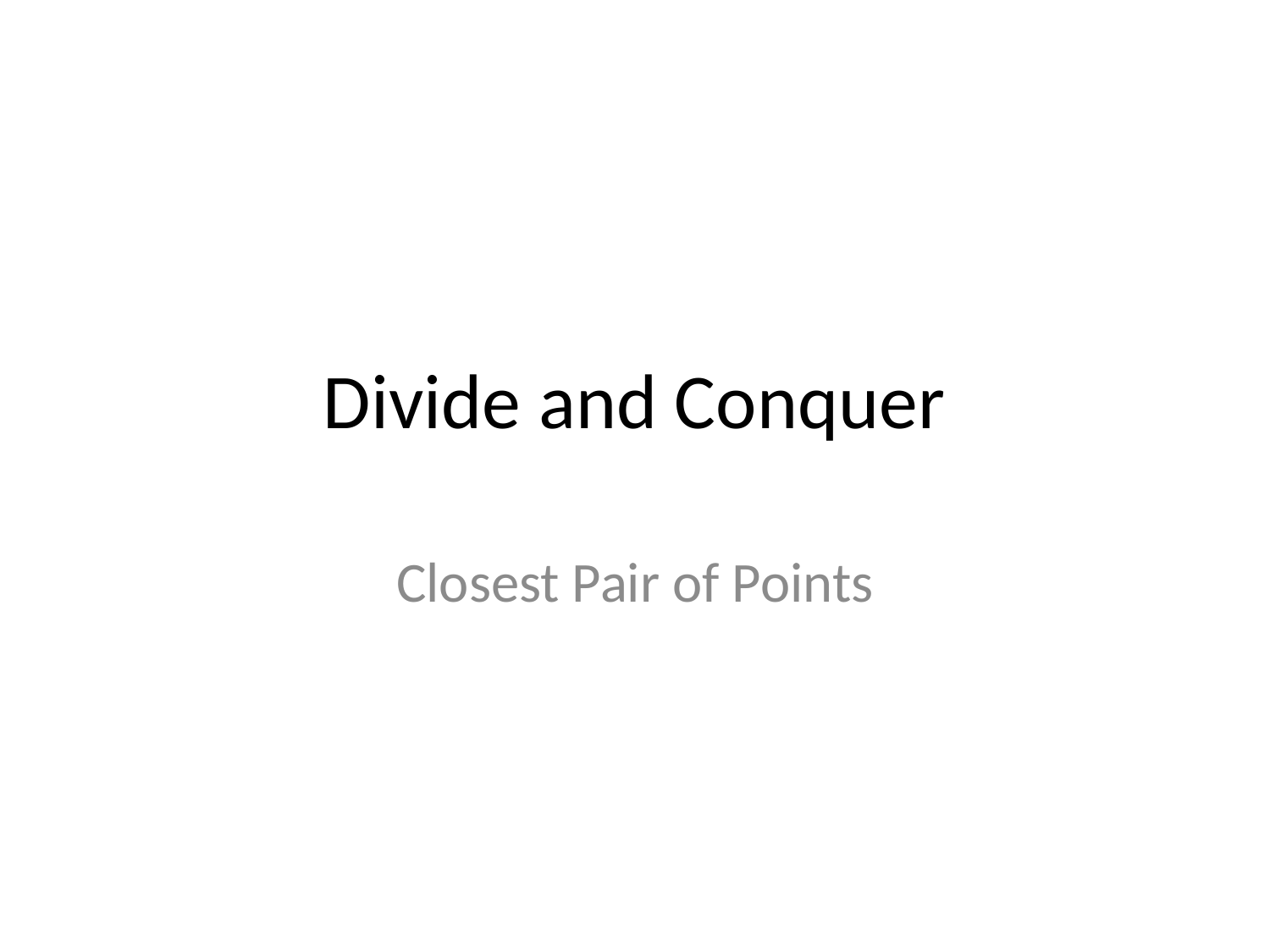

# Divide and Conquer
Closest Pair of Points